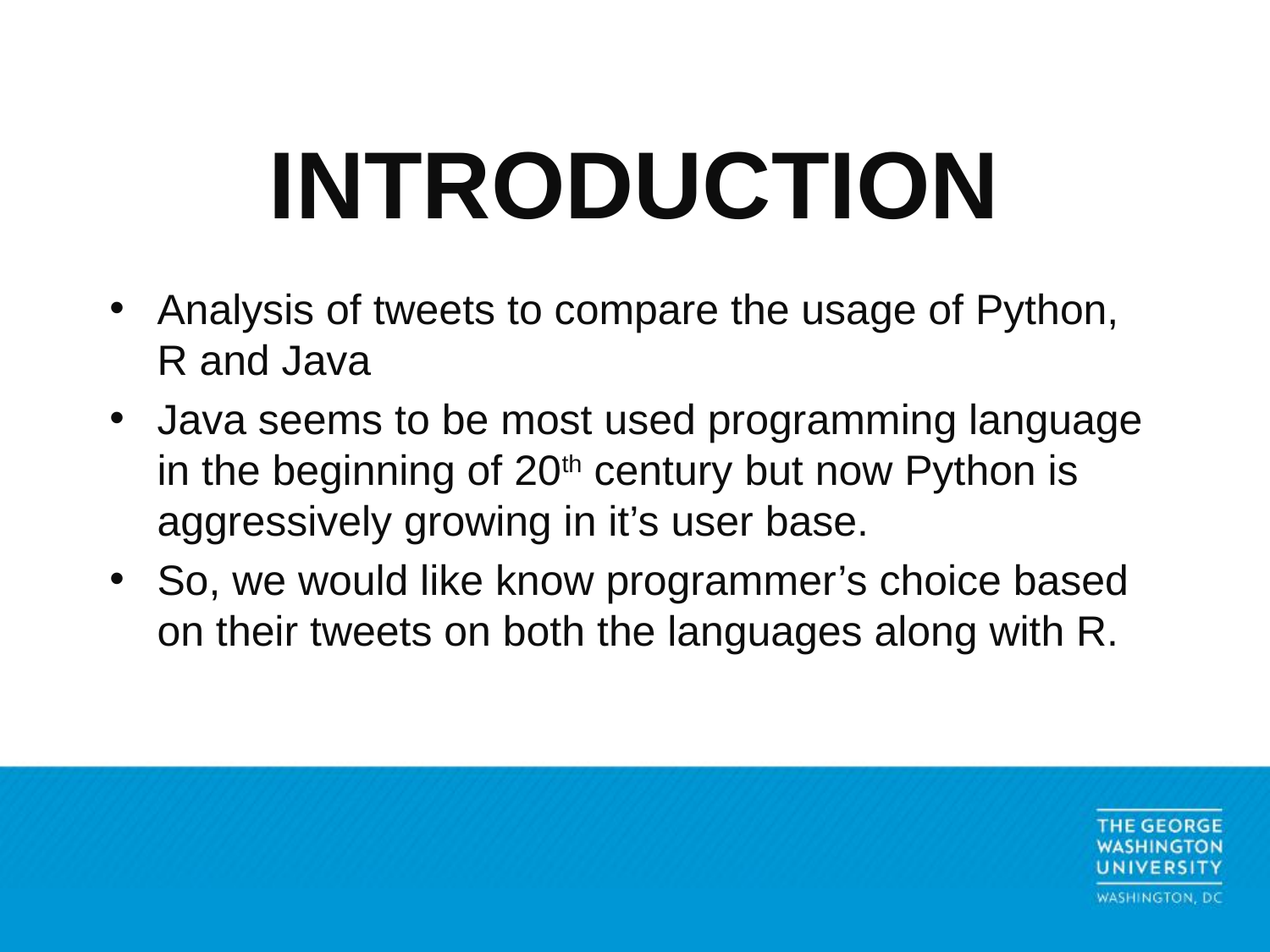

# INTRODUCTION
Analysis of tweets to compare the usage of Python, R and Java
Java seems to be most used programming language in the beginning of 20th century but now Python is aggressively growing in it’s user base.
So, we would like know programmer’s choice based on their tweets on both the languages along with R.